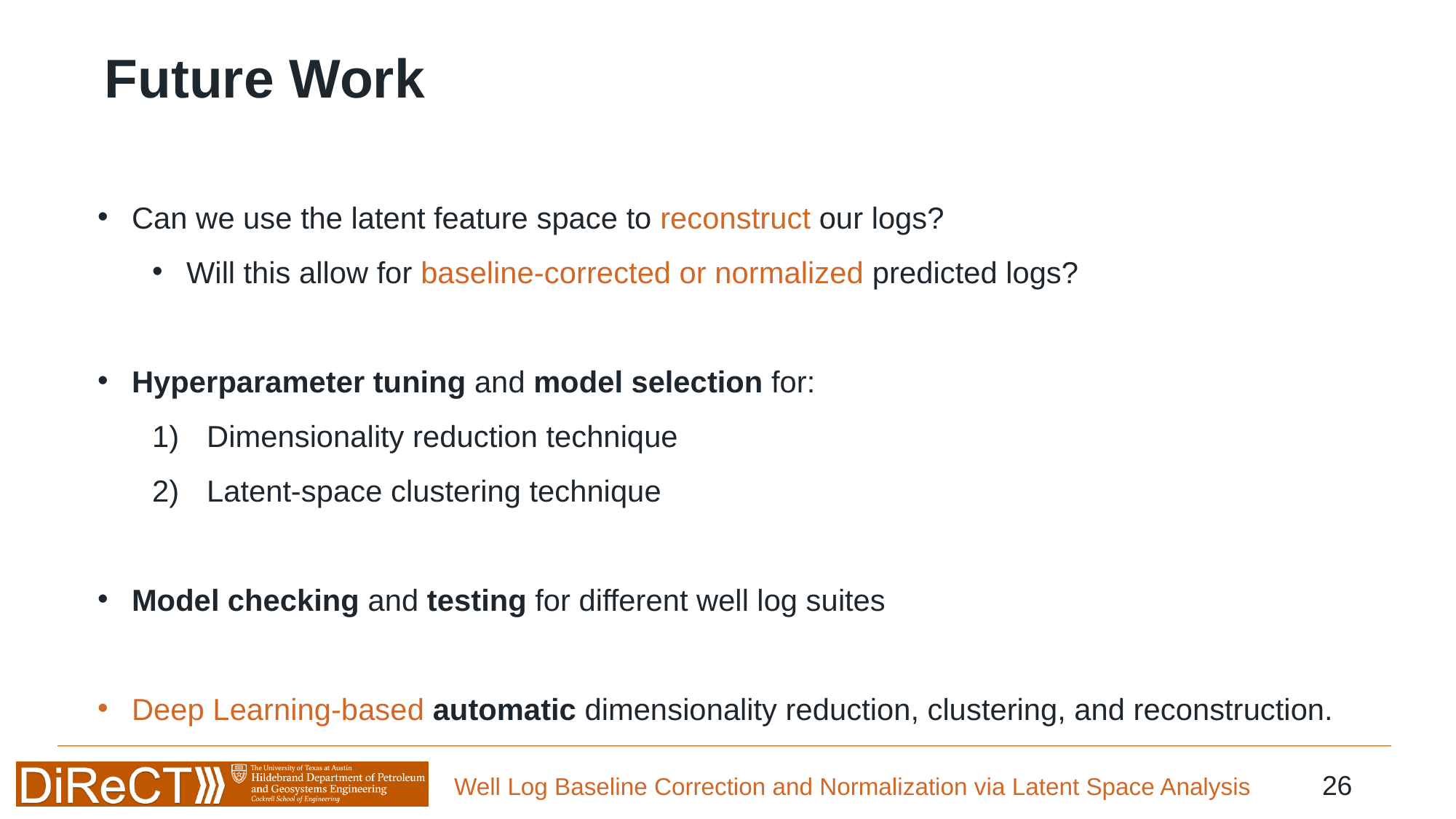

Future Work
Can we use the latent feature space to reconstruct our logs?
Will this allow for baseline-corrected or normalized predicted logs?

Hyperparameter tuning and model selection for:
Dimensionality reduction technique
Latent-space clustering technique

Model checking and testing for different well log suites

Deep Learning-based automatic dimensionality reduction, clustering, and reconstruction.

Well Log Baseline Correction and Normalization via Latent Space Analysis